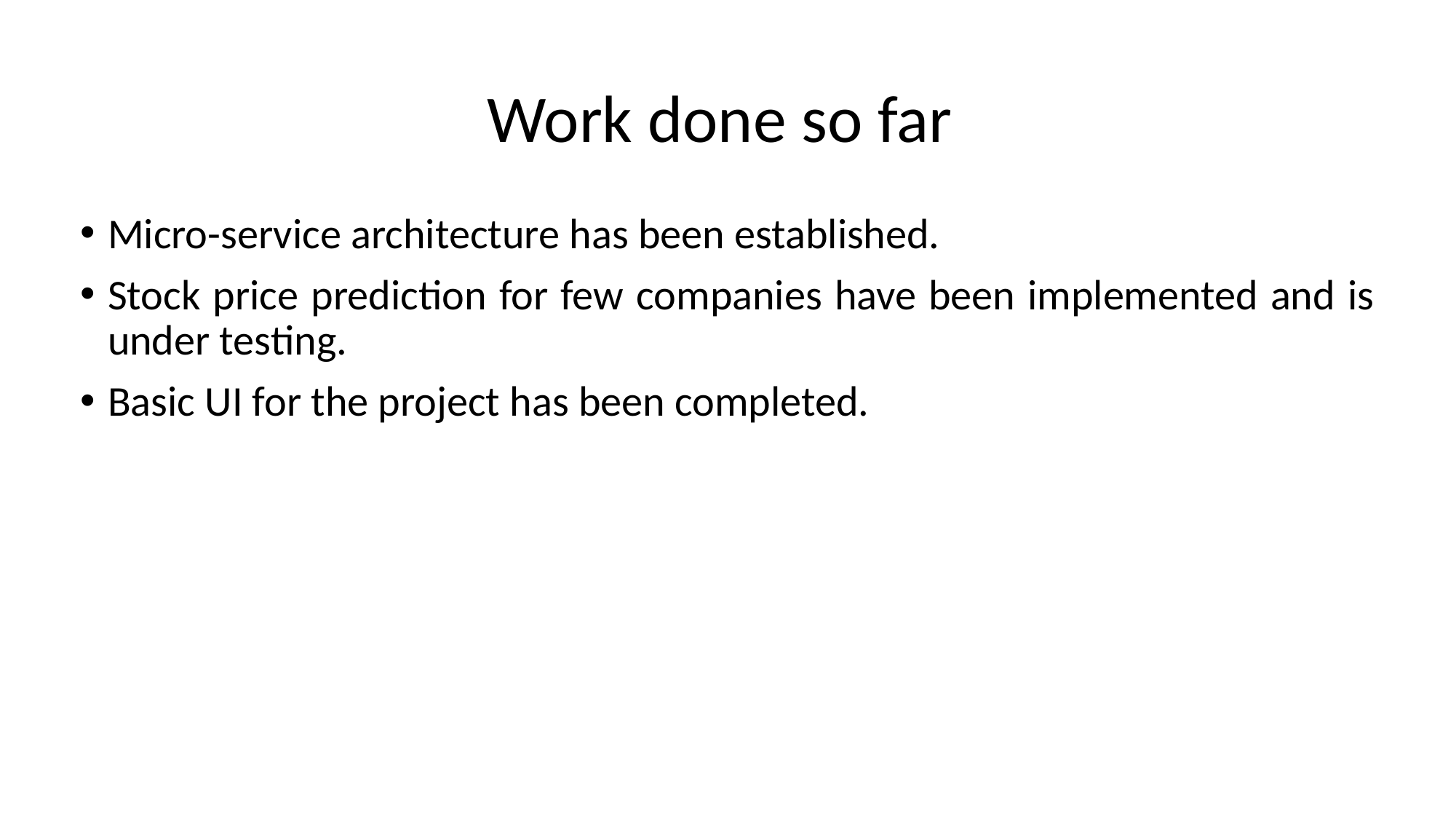

Work done so far
Micro-service architecture has been established.
Stock price prediction for few companies have been implemented and is under testing.
Basic UI for the project has been completed.